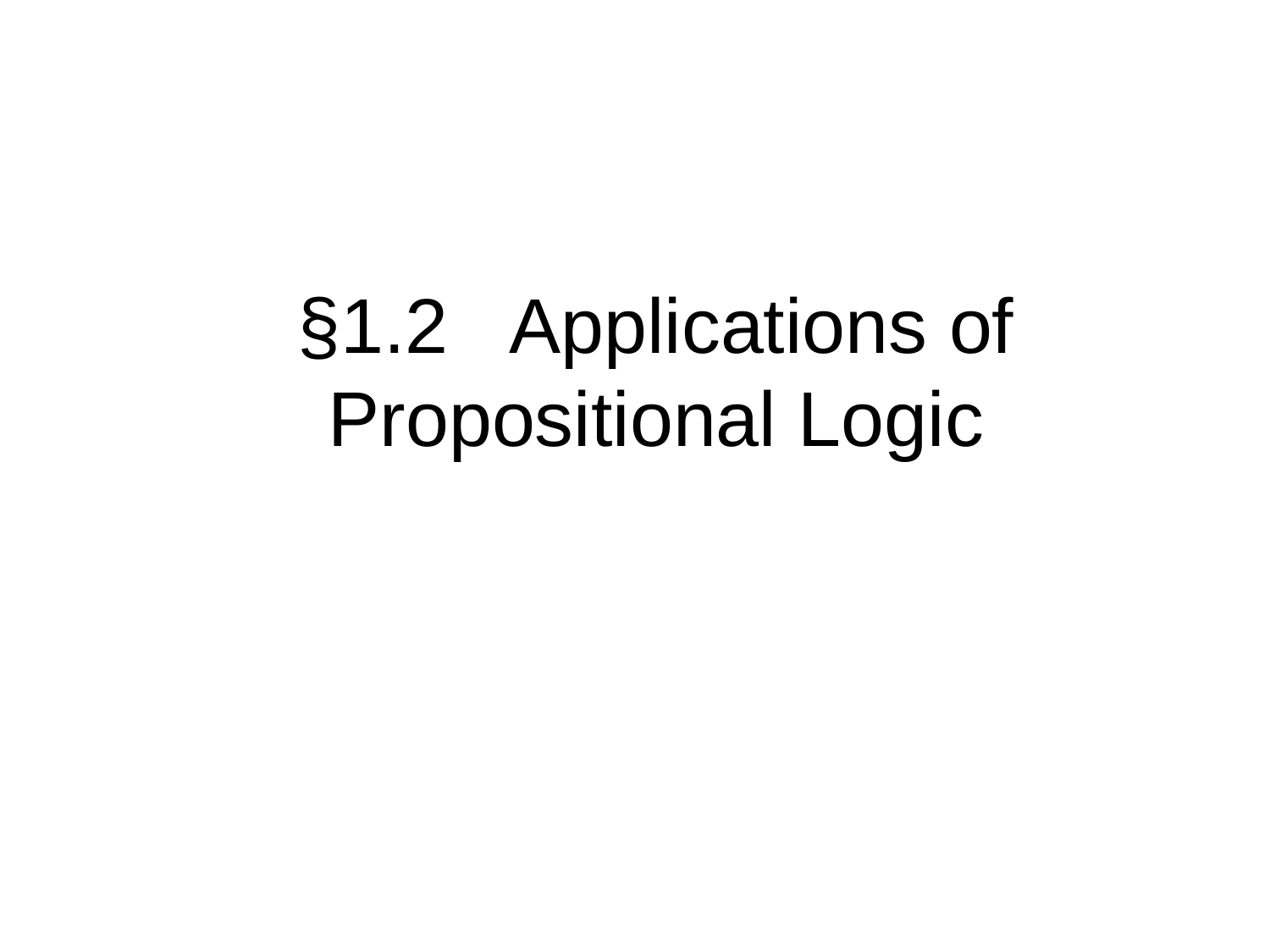

# §1.2   Applications of Propositional Logic
51